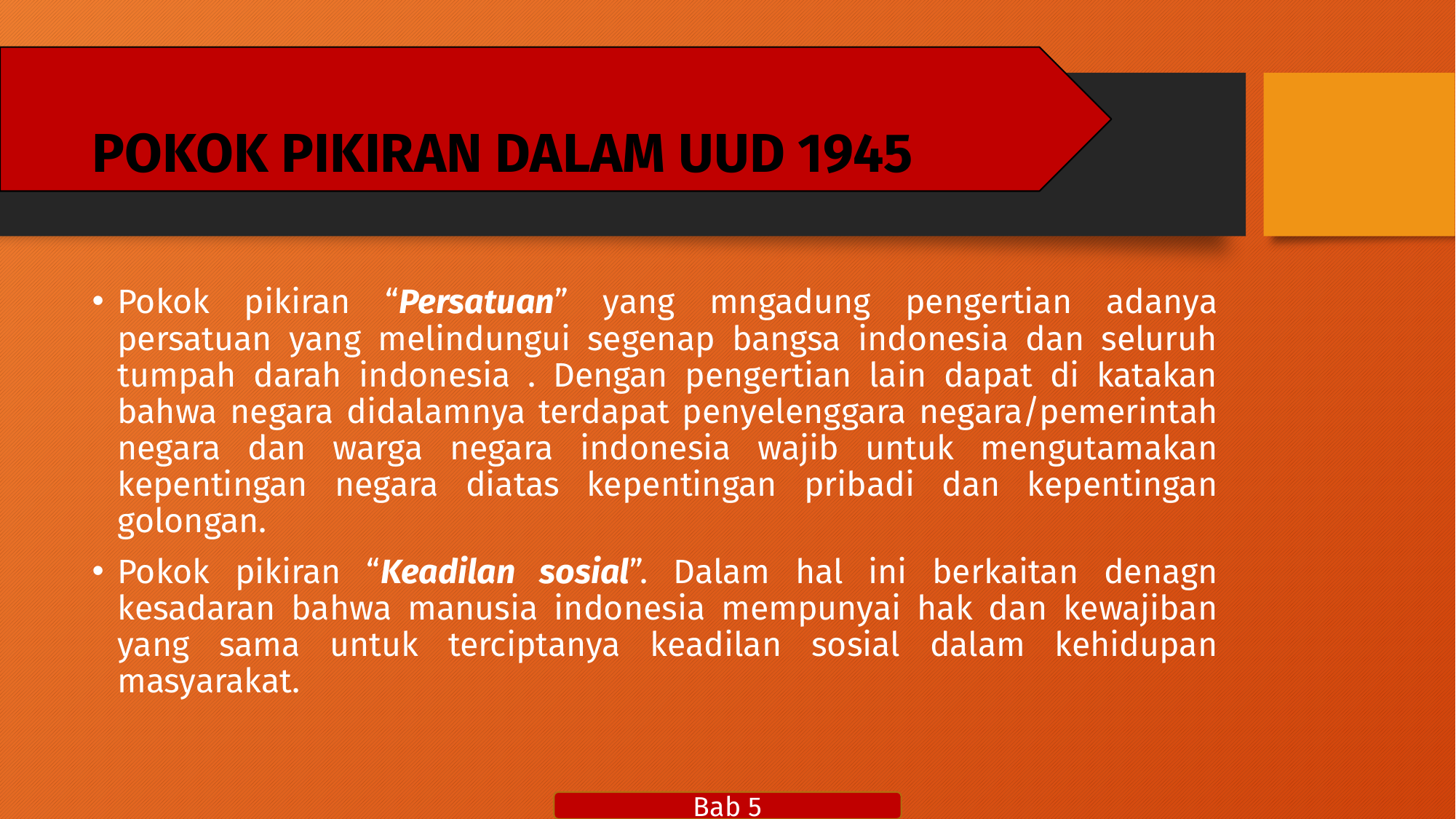

# POKOK PIKIRAN DALAM UUD 1945
Pokok pikiran “Persatuan” yang mngadung pengertian adanya persatuan yang melindungui segenap bangsa indonesia dan seluruh tumpah darah indonesia . Dengan pengertian lain dapat di katakan bahwa negara didalamnya terdapat penyelenggara negara/pemerintah negara dan warga negara indonesia wajib untuk mengutamakan kepentingan negara diatas kepentingan pribadi dan kepentingan golongan.
Pokok pikiran “Keadilan sosial”. Dalam hal ini berkaitan denagn kesadaran bahwa manusia indonesia mempunyai hak dan kewajiban yang sama untuk terciptanya keadilan sosial dalam kehidupan masyarakat.
Bab 5